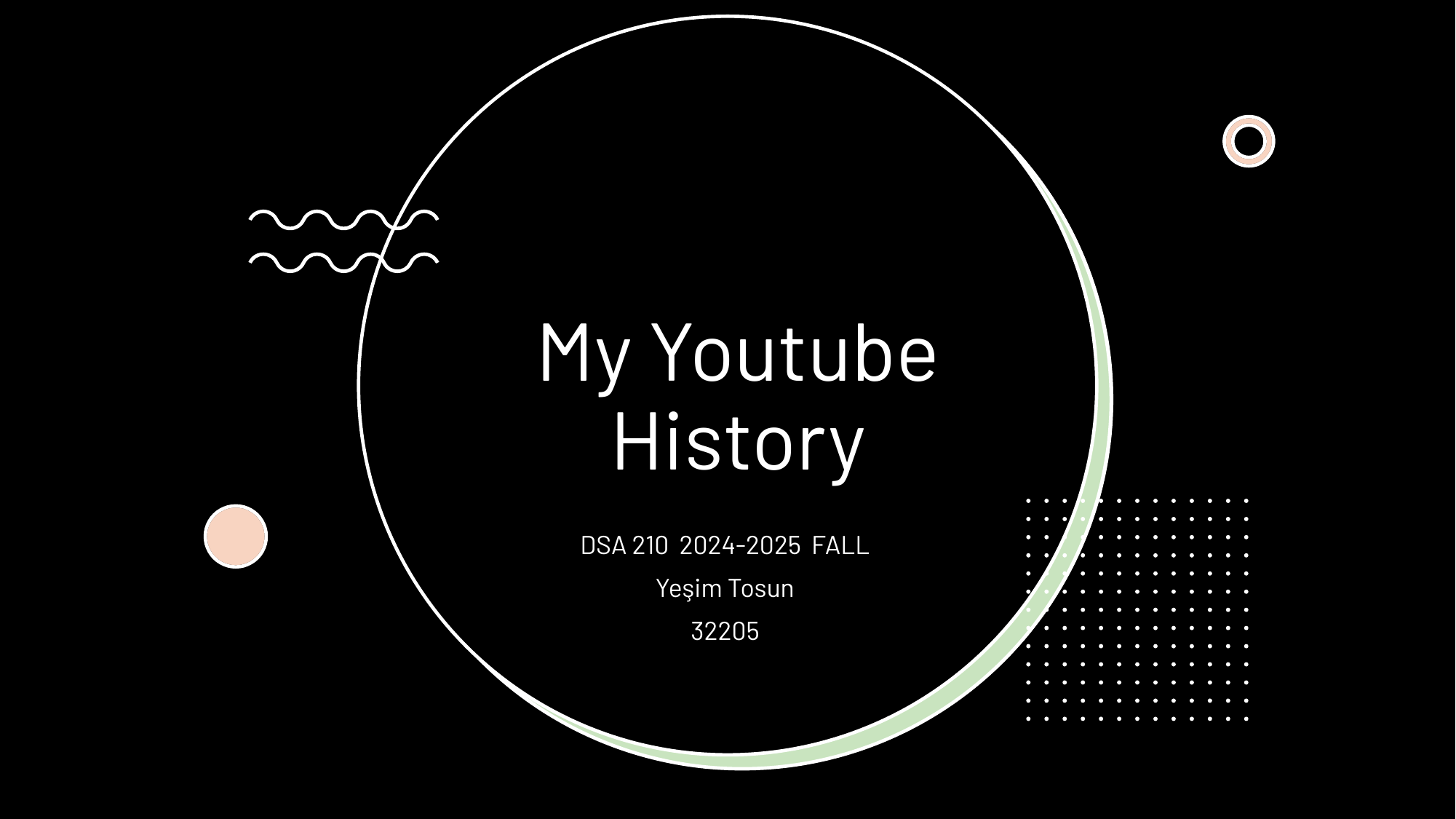

# My Youtube History

DSA 210  2024-2025  FALL
Yeşim Tosun
32205